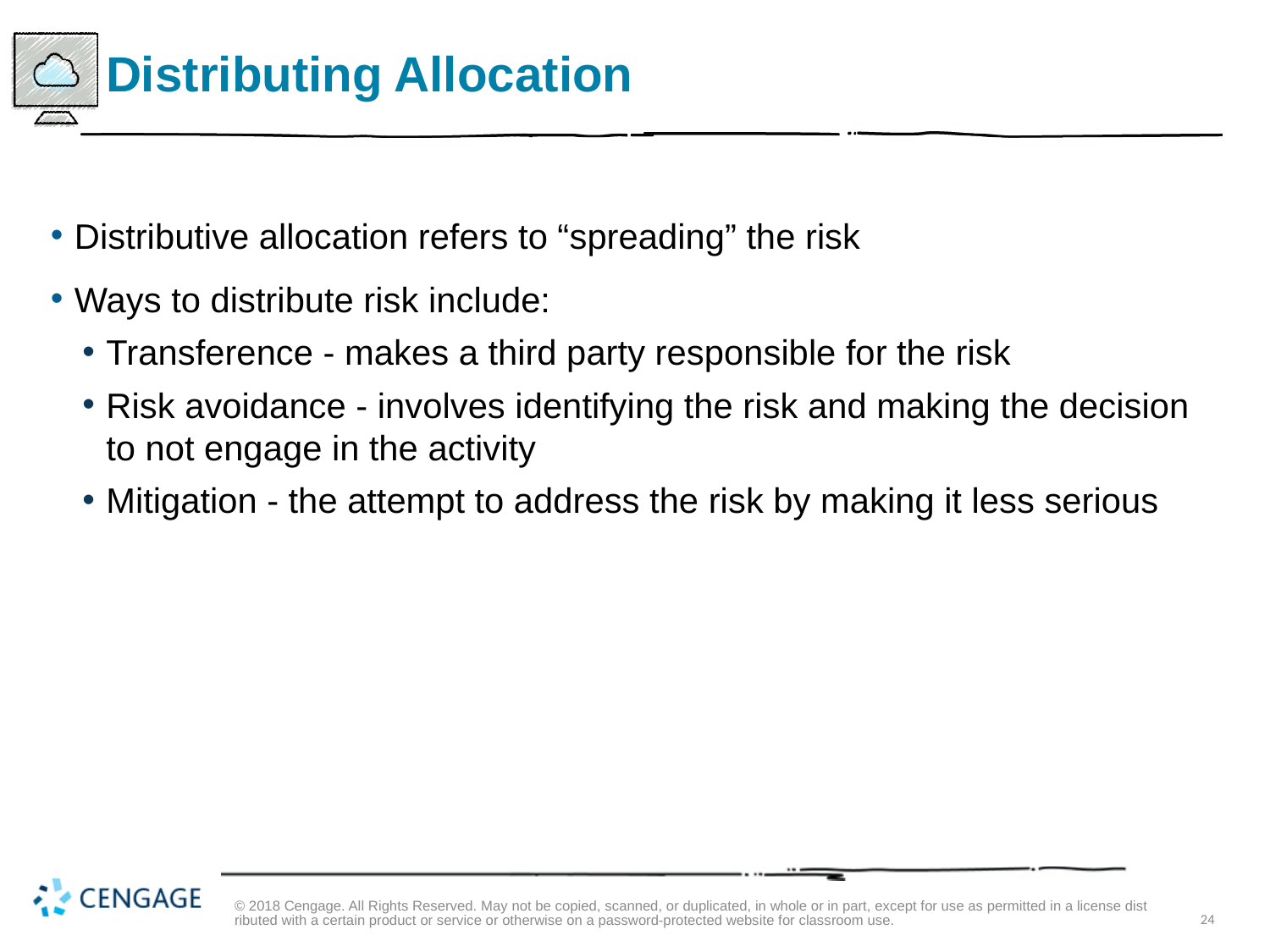

# Distributing Allocation
Distributive allocation refers to “spreading” the risk
Ways to distribute risk include:
Transference - makes a third party responsible for the risk
Risk avoidance - involves identifying the risk and making the decision to not engage in the activity
Mitigation - the attempt to address the risk by making it less serious
© 2018 Cengage. All Rights Reserved. May not be copied, scanned, or duplicated, in whole or in part, except for use as permitted in a license distributed with a certain product or service or otherwise on a password-protected website for classroom use.